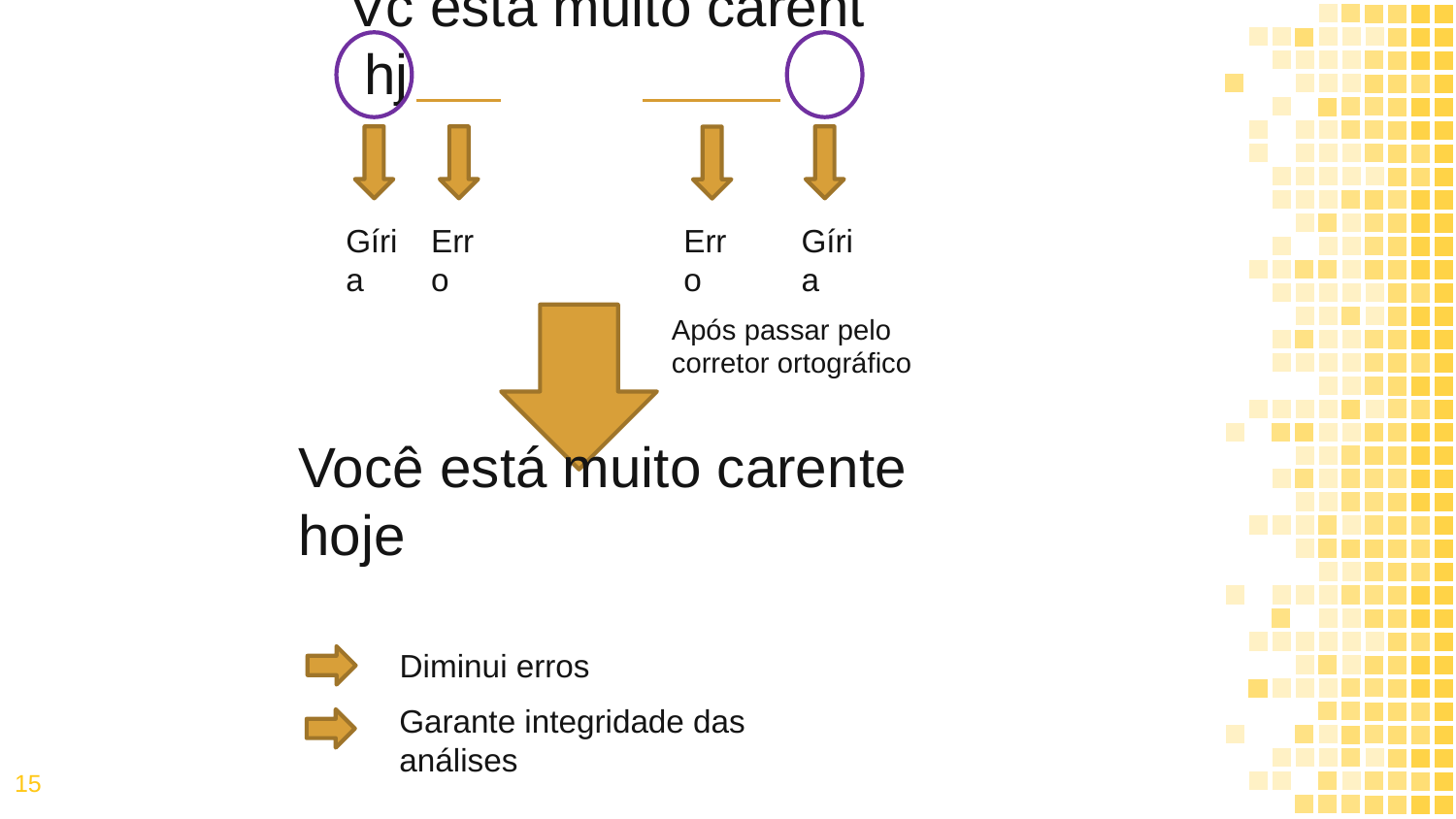

# Vc esta muito carent  hj

Gíria
Gíria
Erro
Erro

Após passar pelo corretor ortográfico
Você está muito carente hoje
Diminui erros

Garante integridade das análises

15